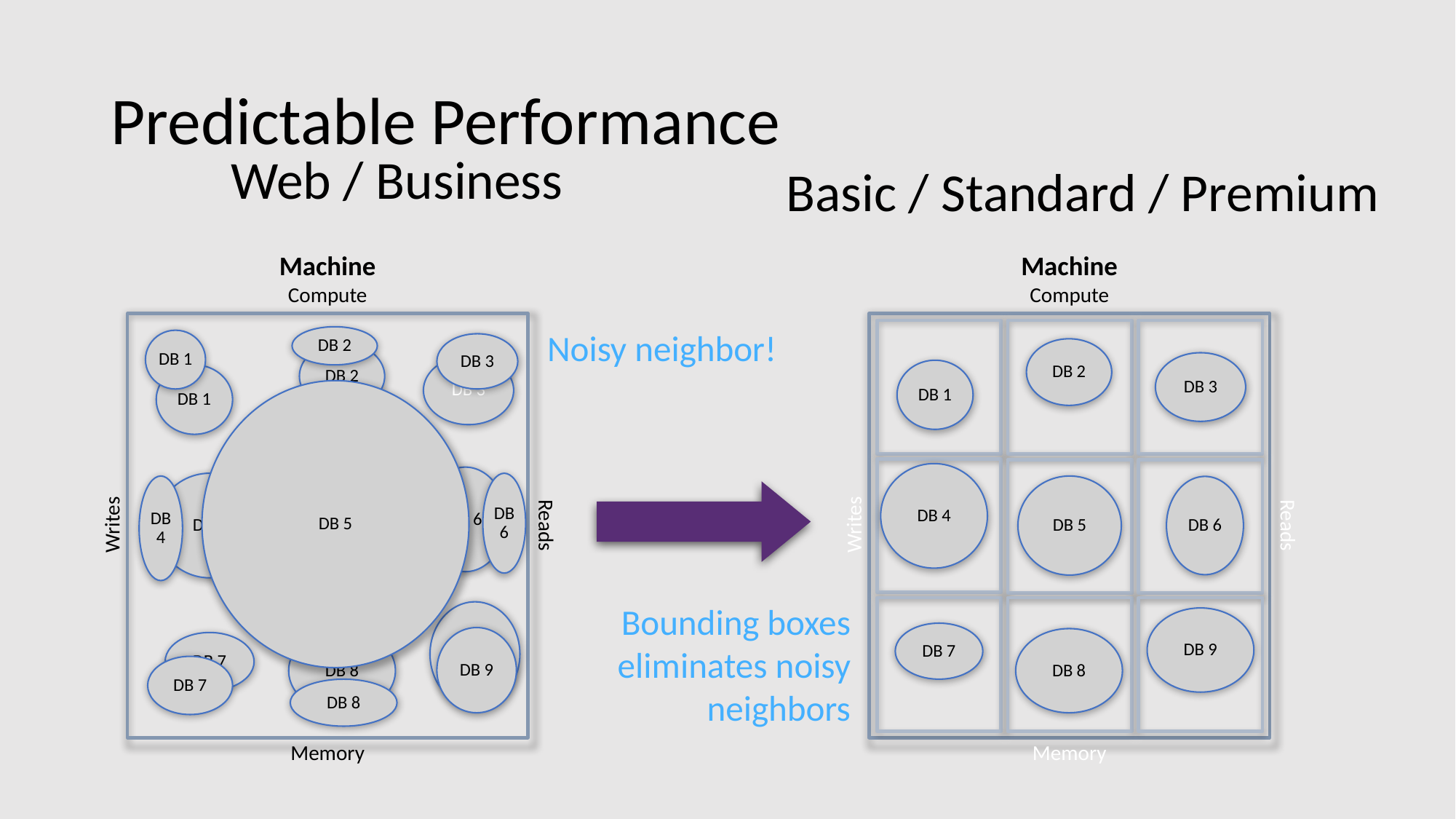

# Predictable Performance
Web / Business
Basic / Standard / Premium
Machine
Compute

Writes
Reads
Memory
Machine
Compute

Writes
Reads

Memory
Noisy neighbor!
DB 2
DB 1
DB 3
DB 2
DB 2
DB 3
DB 3
DB 1
DB 1
DB 5
DB 4
DB 5
DB 6
DB 6
DB 4
DB 4
DB 5
DB 6

Bounding boxes eliminates noisy neighbors
DB 9
DB 9
DB 7
DB 9
DB 8
DB 8
DB 7
DB 7
DB 8